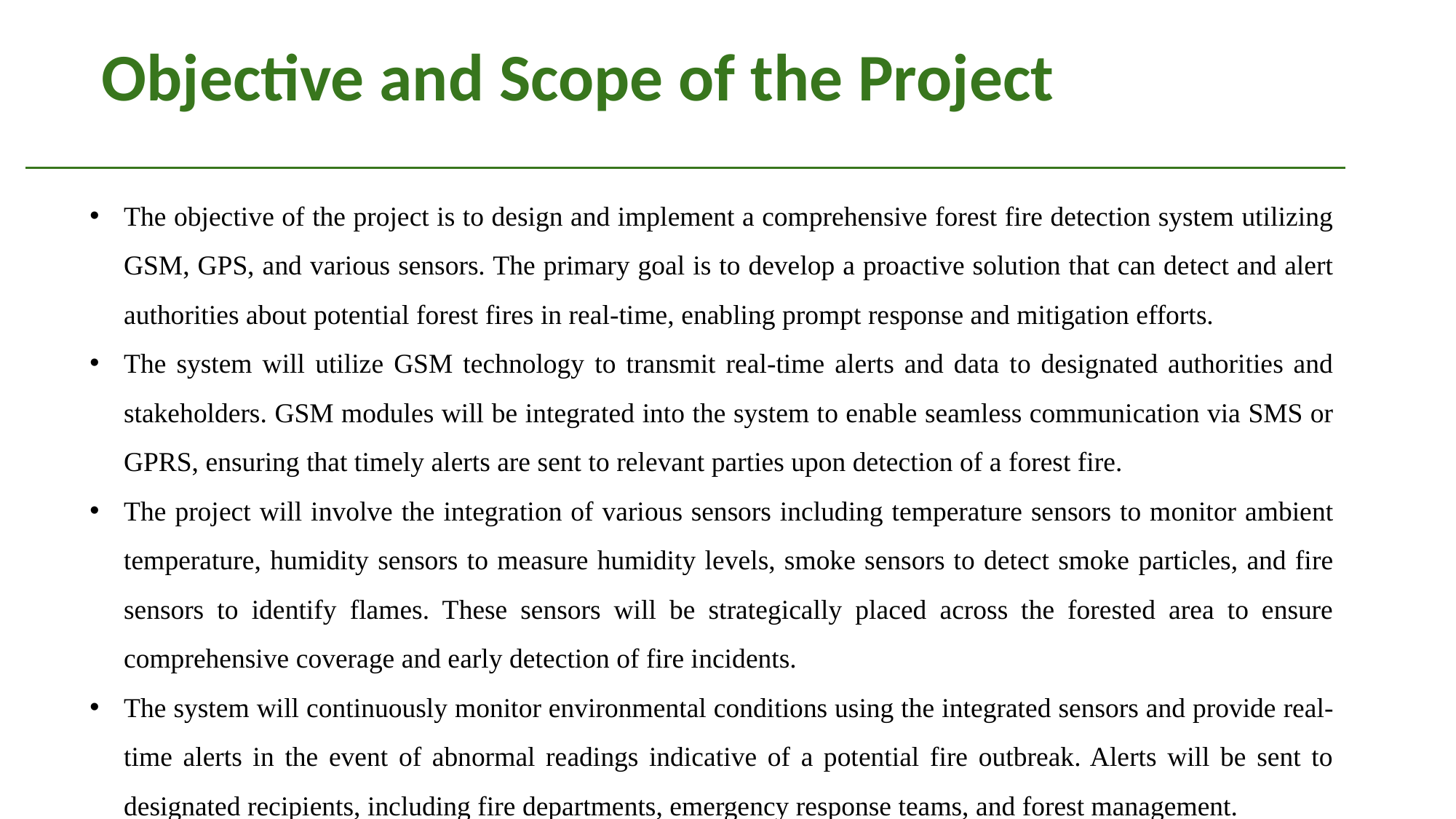

# Objective and Scope of the Project
The objective of the project is to design and implement a comprehensive forest fire detection system utilizing GSM, GPS, and various sensors. The primary goal is to develop a proactive solution that can detect and alert authorities about potential forest fires in real-time, enabling prompt response and mitigation efforts.
The system will utilize GSM technology to transmit real-time alerts and data to designated authorities and stakeholders. GSM modules will be integrated into the system to enable seamless communication via SMS or GPRS, ensuring that timely alerts are sent to relevant parties upon detection of a forest fire.
The project will involve the integration of various sensors including temperature sensors to monitor ambient temperature, humidity sensors to measure humidity levels, smoke sensors to detect smoke particles, and fire sensors to identify flames. These sensors will be strategically placed across the forested area to ensure comprehensive coverage and early detection of fire incidents.
The system will continuously monitor environmental conditions using the integrated sensors and provide real-time alerts in the event of abnormal readings indicative of a potential fire outbreak. Alerts will be sent to designated recipients, including fire departments, emergency response teams, and forest management.